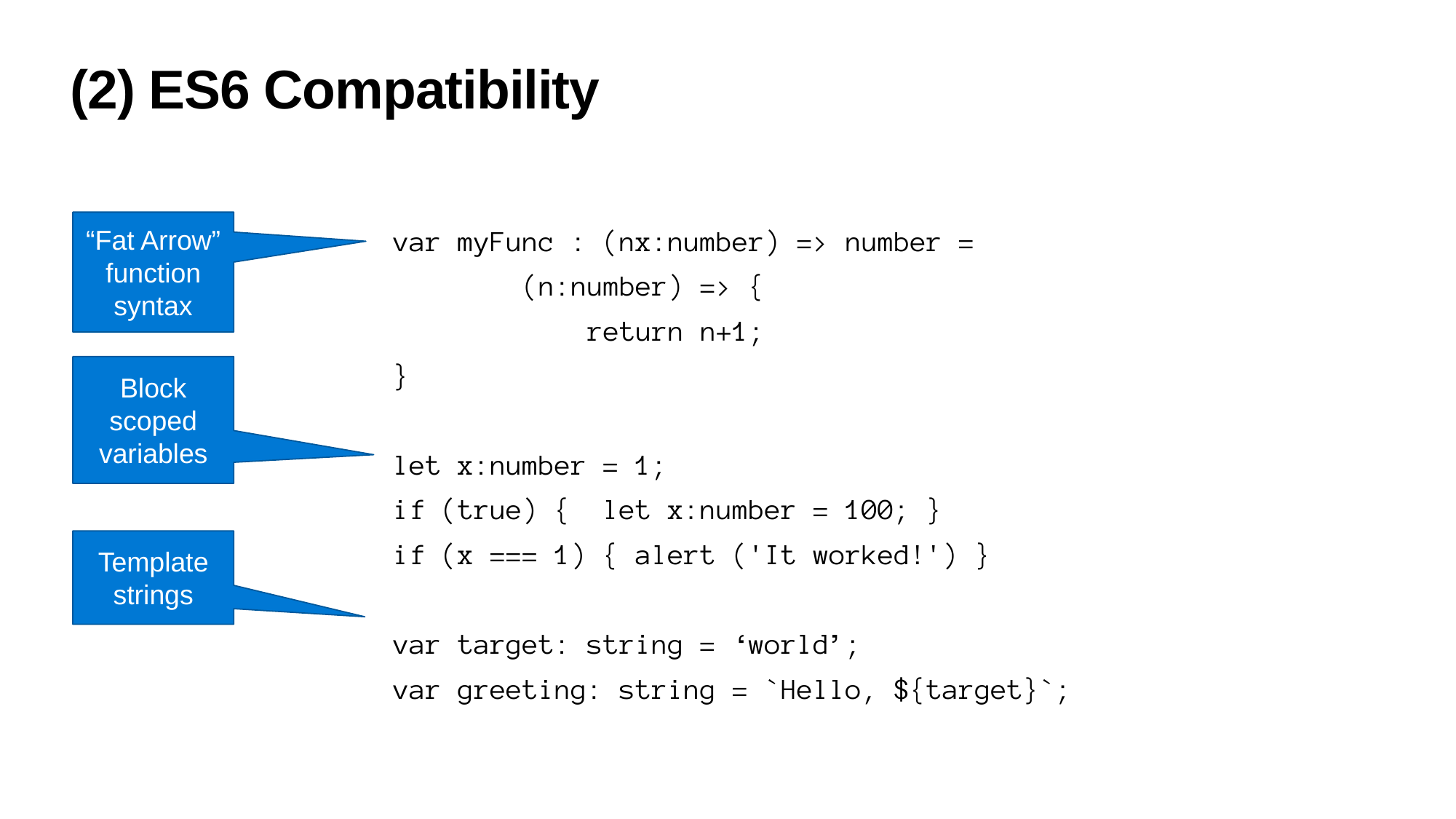

# (2) ES6 Compatibility

        var myFunc : (nx:number) => number =
                (n:number) => {
                    return n+1;
        }

        let x:number = 1;
        if (true) {  let x:number = 100; }
        if (x === 1) { alert ('It worked!') }

        var target: string = ‘world’;
        var greeting: string = `Hello, ${target}`;

“Fat Arrow” function syntax
Block scoped variables
Template strings